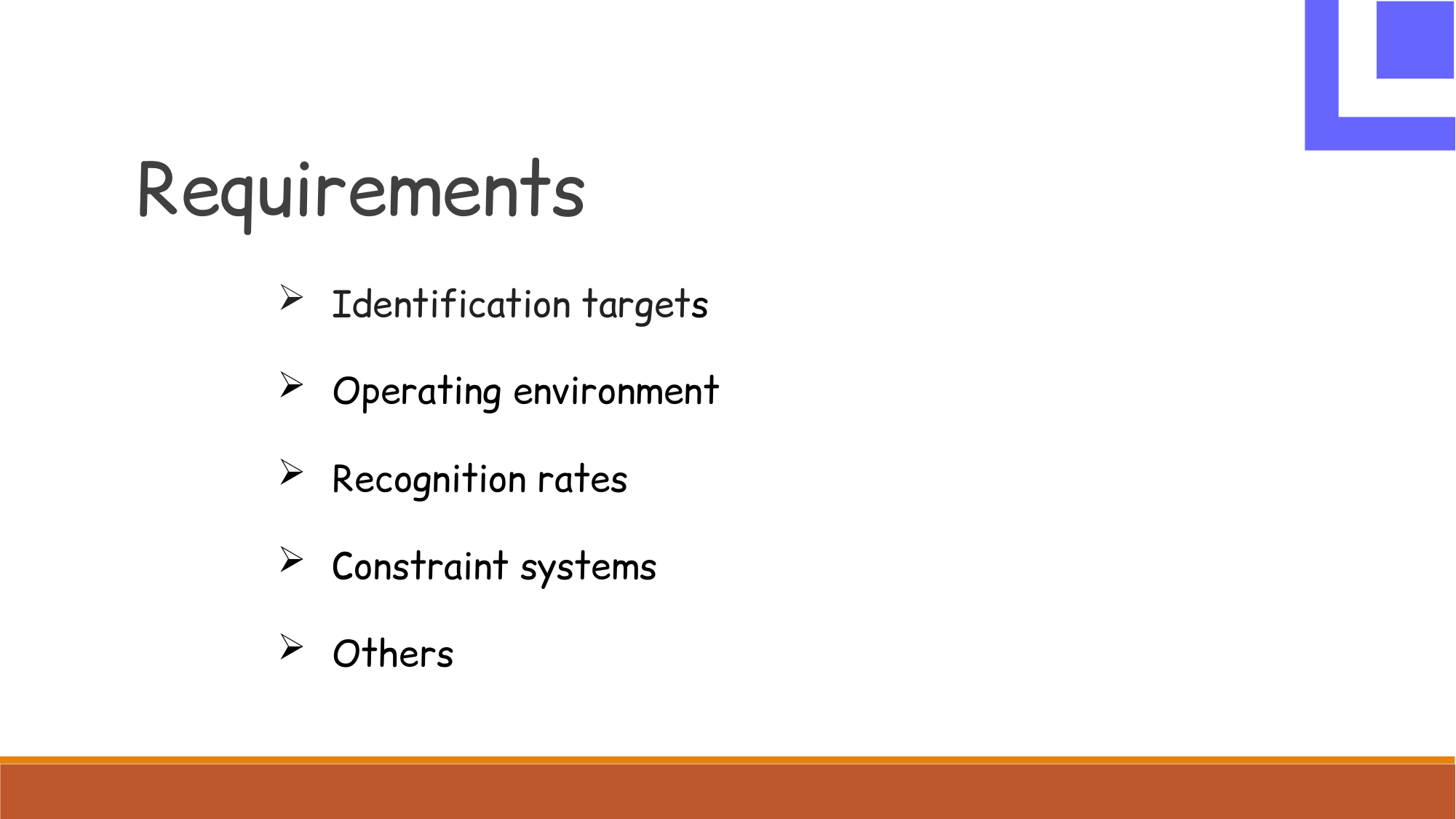

Requirements
Identification targets

Operating environment

Recognition rates

Constraint systems

Others